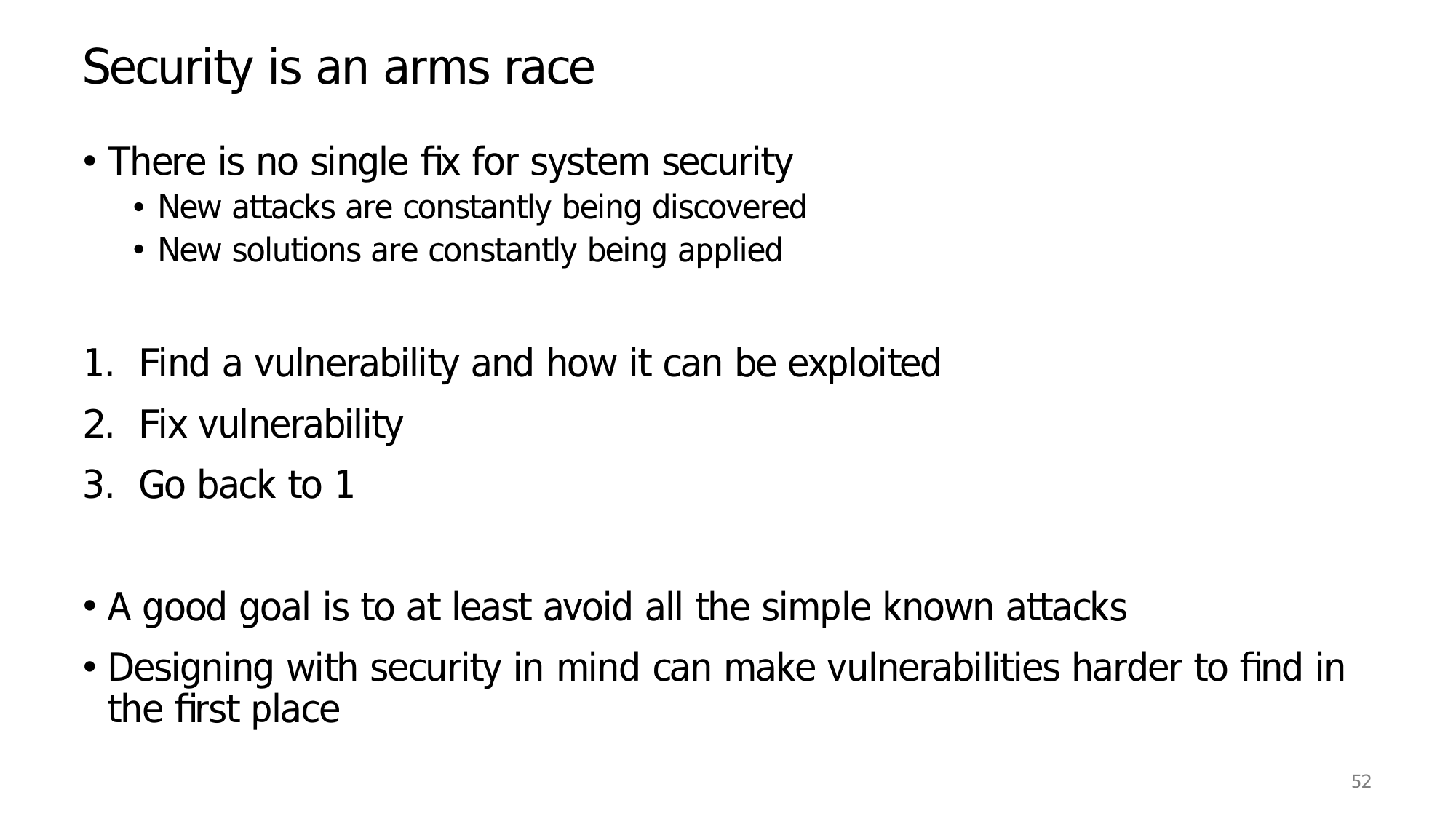

# Security is an arms race
There is no single fix for system security
New attacks are constantly being discovered
New solutions are constantly being applied

Find a vulnerability and how it can be exploited
Fix vulnerability
Go back to 1

A good goal is to at least avoid all the simple known attacks
Designing with security in mind can make vulnerabilities harder to find in the first place
52